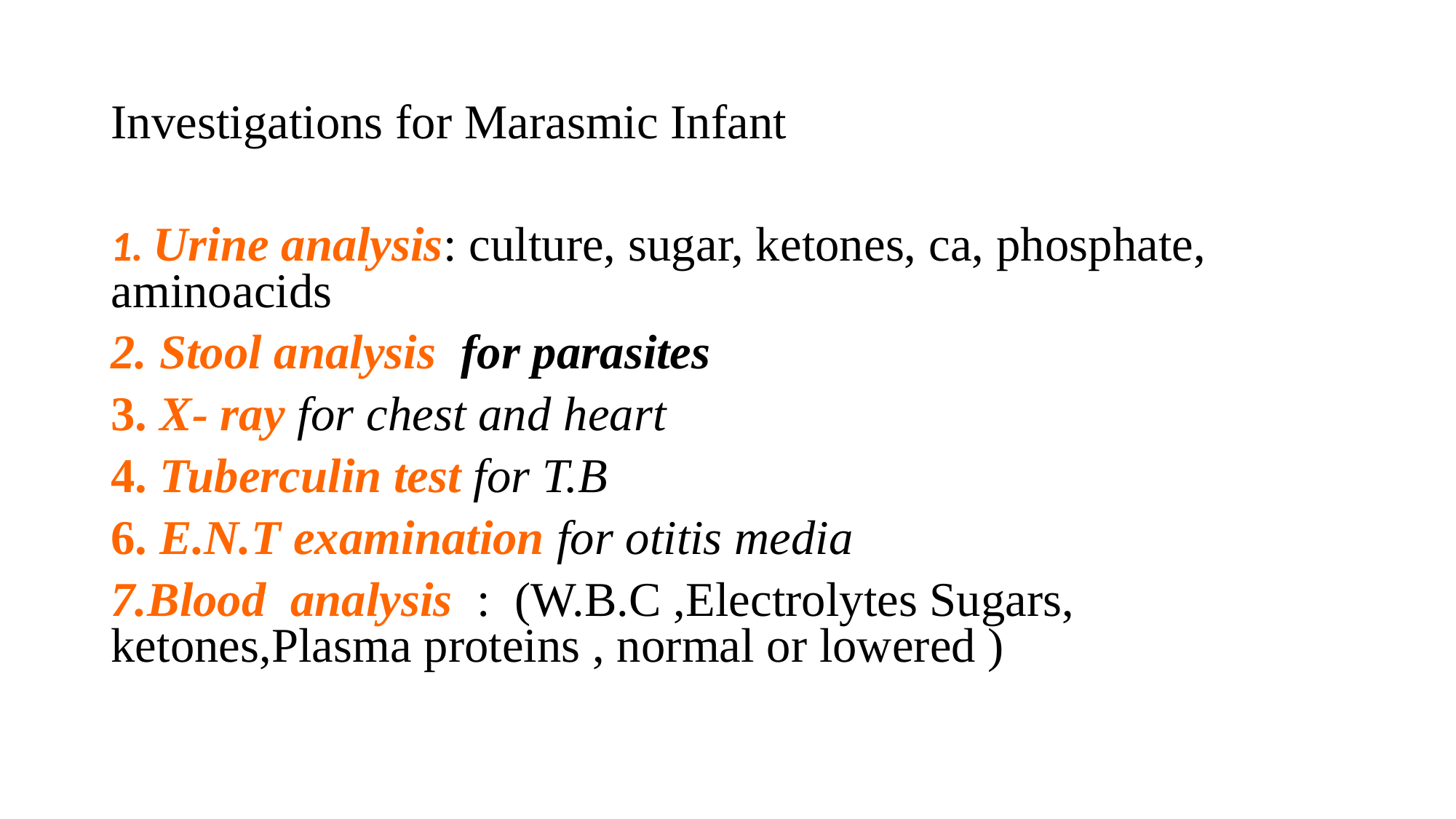

# Investigations for Marasmic Infant
1. Urine analysis: culture, sugar, ketones, ca, phosphate, aminoacids
2. Stool analysis  for parasites
3. X- ray for chest and heart
4. Tuberculin test for T.B
6. E.N.T examination for otitis media
7.Blood  analysis  :  (W.B.C ,Electrolytes Sugars, ketones,Plasma proteins , normal or lowered )